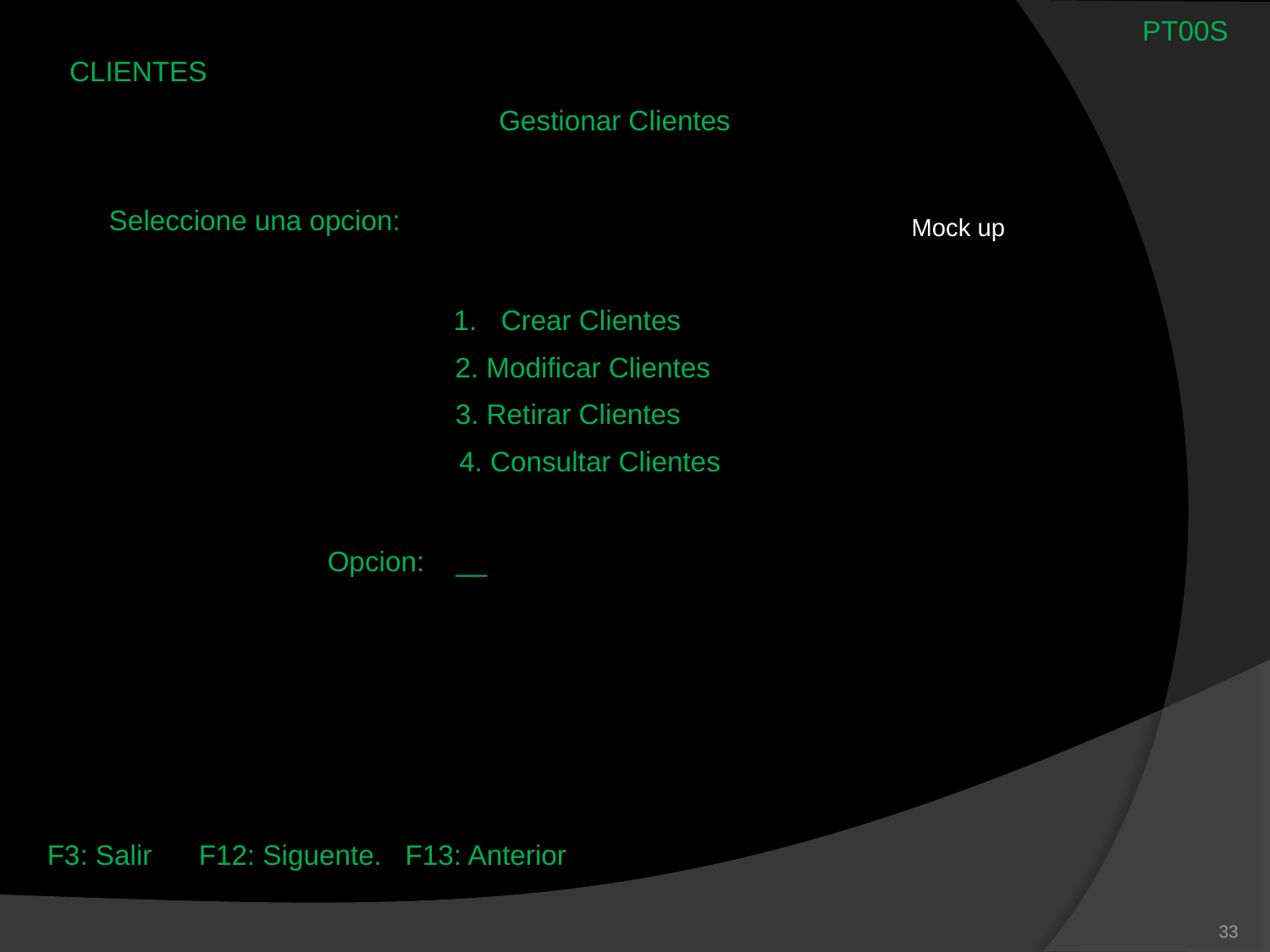

PT00S
CLIENTES
Gestionar Clientes
Seleccione una opcion:
Mock up
Crear Clientes
2. Modificar Clientes
3. Retirar Clientes
4. Consultar Clientes
Opcion:    __
F3: Salir      F12: Siguente.   F13: Anterior
33